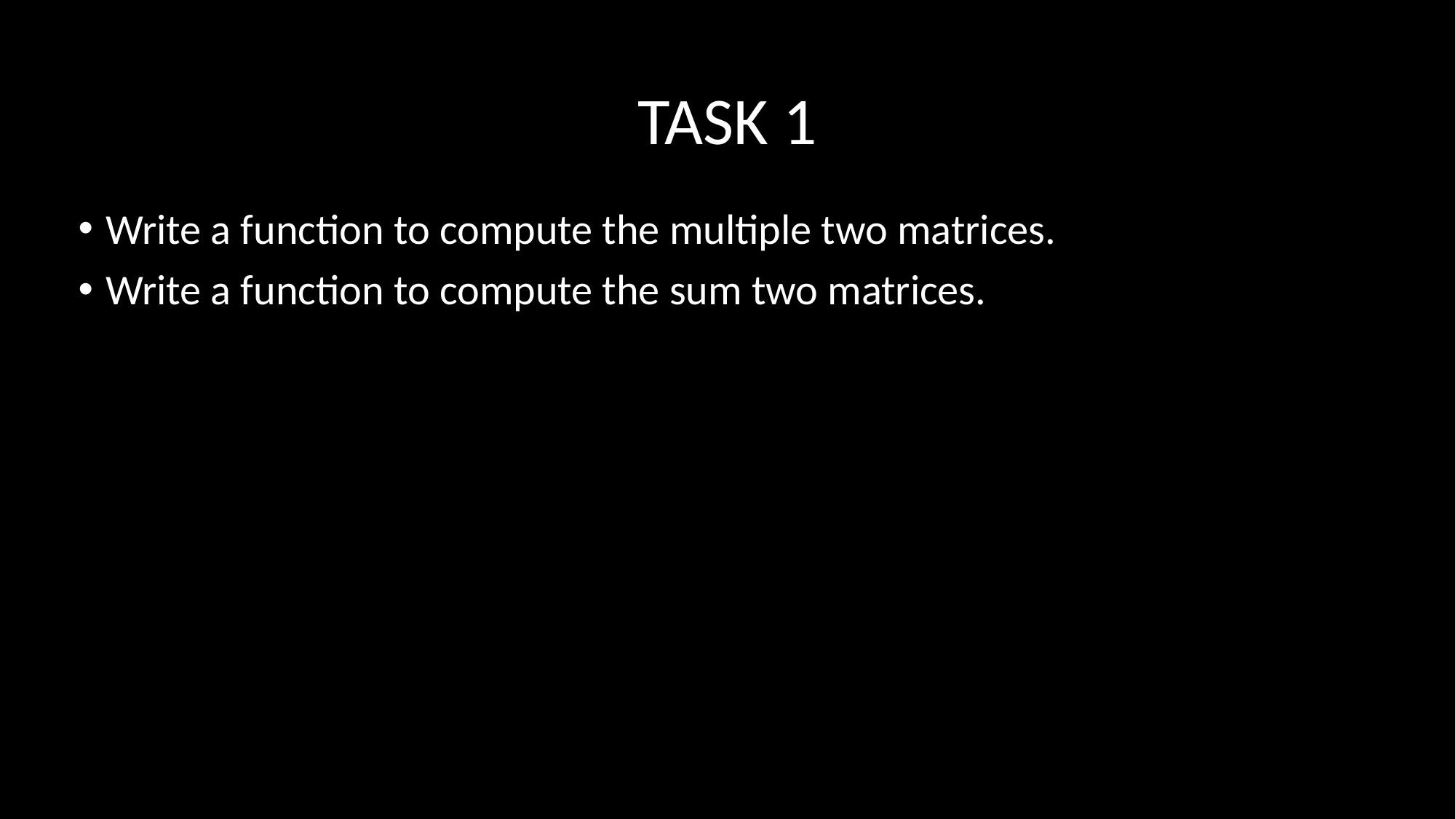

# TASK 1
Write a function to compute the multiple two matrices.
Write a function to compute the sum two matrices.